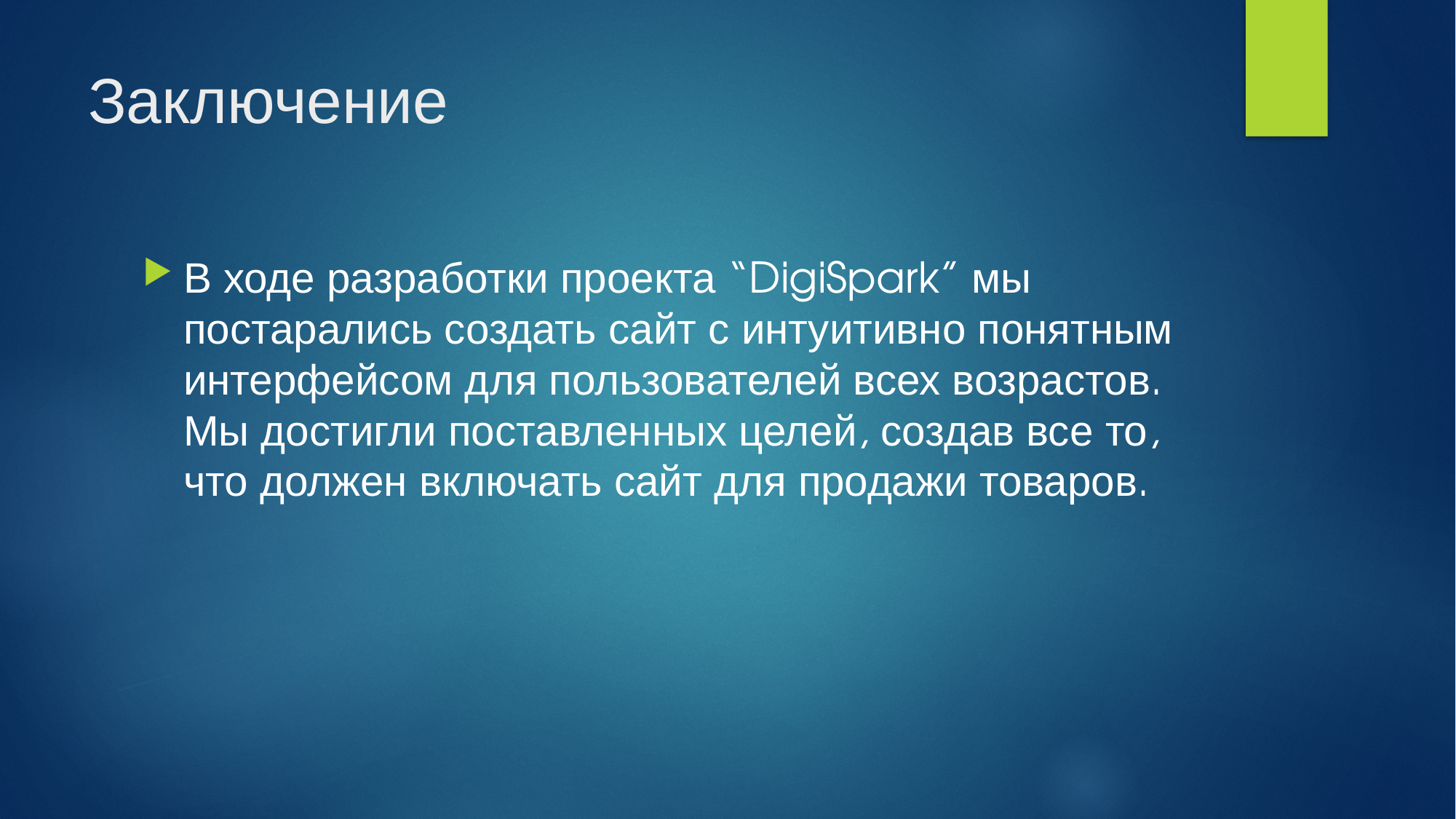

# Заключение
В ходе разработки проекта “DigiSpark” мы постарались создать сайт с интуитивно понятным интерфейсом для пользователей всех возрастов. Мы достигли поставленных целей, создав все то, что должен включать сайт для продажи товаров.